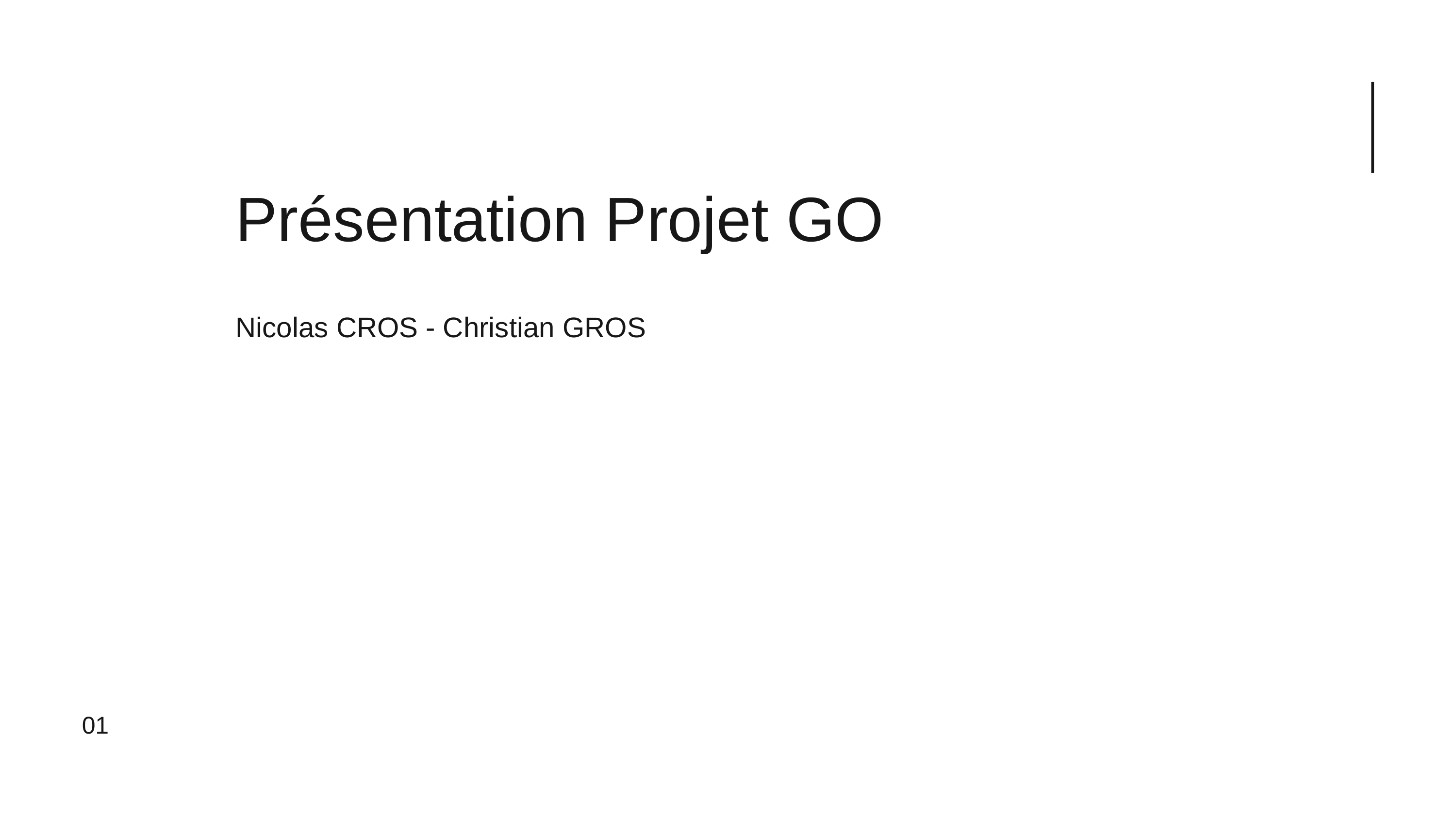

Présentation Projet GO
Nicolas CROS - Christian GROS
01